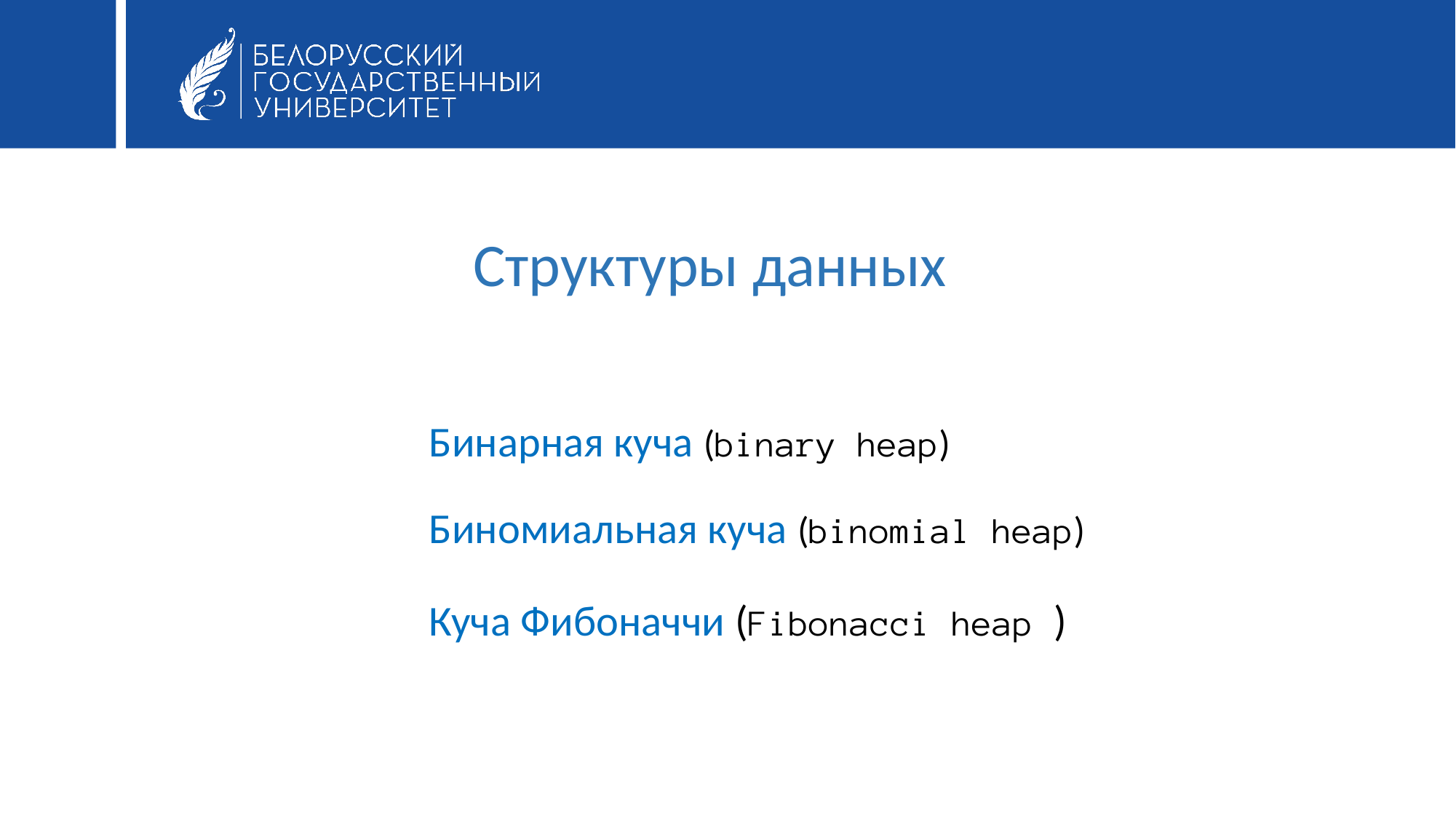

Структуры данных
# Бинарная куча (binary heap) Биномиальная куча (binomial heap) Куча Фибоначчи (Fibonacci heap )